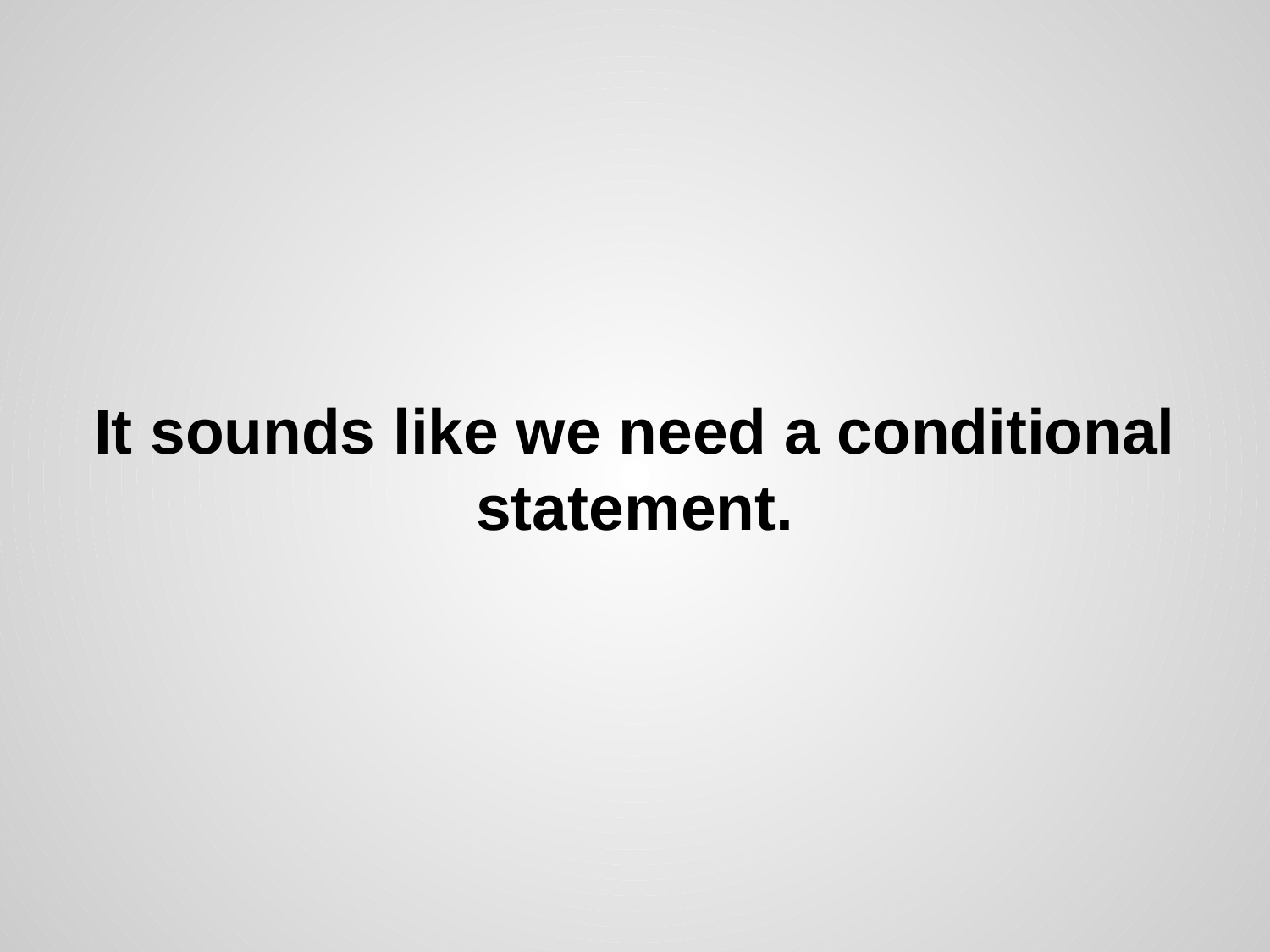

# It sounds like we need a conditional statement.